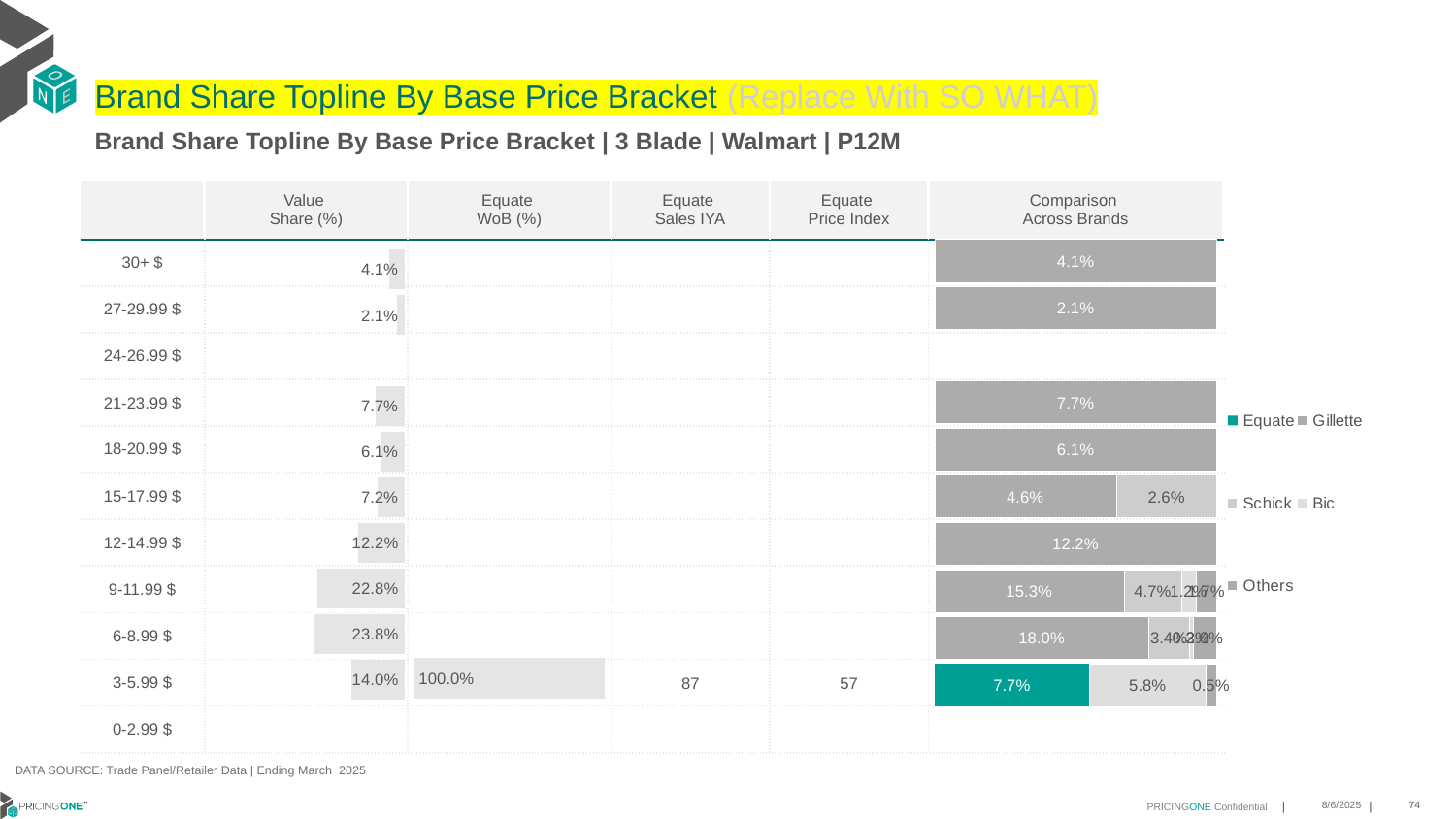

# Brand Share Topline By Base Price Bracket (Replace With SO WHAT)
Brand Share Topline By Base Price Bracket | 3 Blade | Walmart | P12M
|  | Value Share (%) | Equate WoB (%) | Equate Sales IYA | Equate Price Index | Comparison Across Brands |
| --- | --- | --- | --- | --- | --- |
| 30+ $ |  |  |  |  |  |
| 27-29.99 $ |  |  |  |  |  |
| 24-26.99 $ |  |  |  |  |  |
| 21-23.99 $ |  |  |  |  |  |
| 18-20.99 $ |  |  |  |  |  |
| 15-17.99 $ |  |  |  |  |  |
| 12-14.99 $ |  |  |  |  |  |
| 9-11.99 $ |  |  |  |  |  |
| 6-8.99 $ |  |  |  |  |  |
| 3-5.99 $ |  |  | 87 | 57 |  |
| 0-2.99 $ |  |  |  |  |  |

### Chart

| Category | Equate | Gillette | Schick | Bic | Others |
|---|---|---|---|---|---|
| 30+ $ | None | 0.04071931630528286 | None | None | None |
| 27-29.99 $ | None | 0.02068634147270253 | None | None | None |
| 24-26.99 $ | None | None | None | None | None |
| 21-23.99 $ | None | 0.07673847063039332 | None | None | None |
| 18-20.99 $ | None | 0.06146385455608644 | None | None | None |
| 15-17.99 $ | None | 0.04613402709888191 | 0.025550560133485053 | None | None |
| 12-14.99 $ | None | 0.12220927559930869 | None | None | None |
| 9-11.99 $ | None | 0.15339285631489702 | 0.04665678085601836 | 0.011666563258965321 | 0.016761136487912234 |
| 6-8.99 $ | None | 0.18048262724449107 | 0.033841312209895606 | 0.0032877899378043404 | 0.020090191221639273 |
| 3-5.99 $ | 0.07693768863228807 | None | None | 0.057681063979518096 | 0.0054501817114232815 |
| 0-2.99 $ | None | None | None | None | None |

### Chart

| Category | Value Share |
|---|---|
|  | 0.04071950058893739 |

### Chart

| Category | Brand WoB % |
|---|---|
|  | None |
DATA SOURCE: Trade Panel/Retailer Data | Ending March  2025

8/6/2025
74